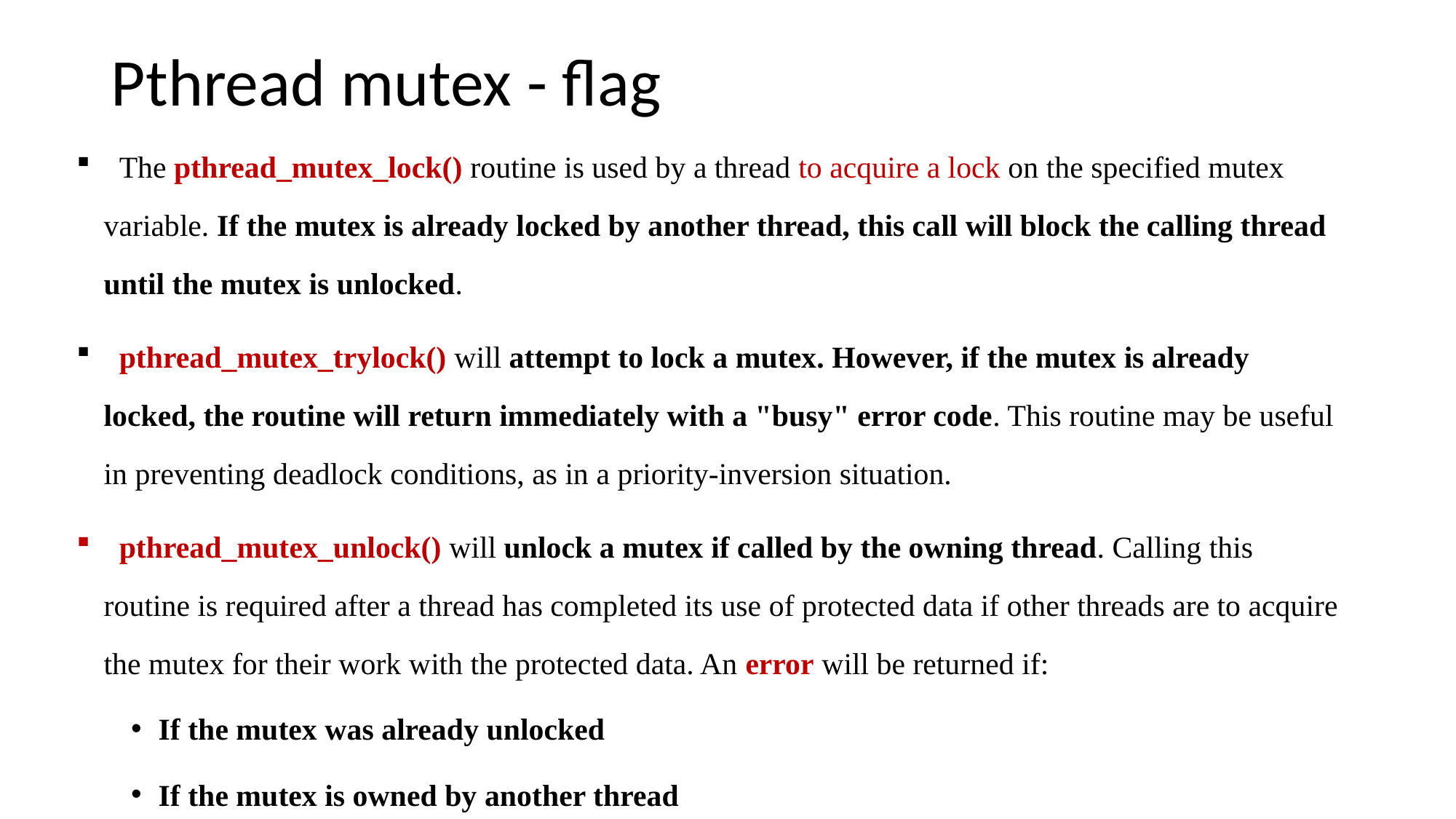

# Pthread mutex - flag
  The pthread_mutex_lock() routine is used by a thread to acquire a lock on the specified mutex variable. If the mutex is already locked by another thread, this call will block the calling thread until the mutex is unlocked.
  pthread_mutex_trylock() will attempt to lock a mutex. However, if the mutex is already locked, the routine will return immediately with a "busy" error code. This routine may be useful in preventing deadlock conditions, as in a priority-inversion situation.
  pthread_mutex_unlock() will unlock a mutex if called by the owning thread. Calling this routine is required after a thread has completed its use of protected data if other threads are to acquire the mutex for their work with the protected data. An error will be returned if:
If the mutex was already unlocked
If the mutex is owned by another thread
24